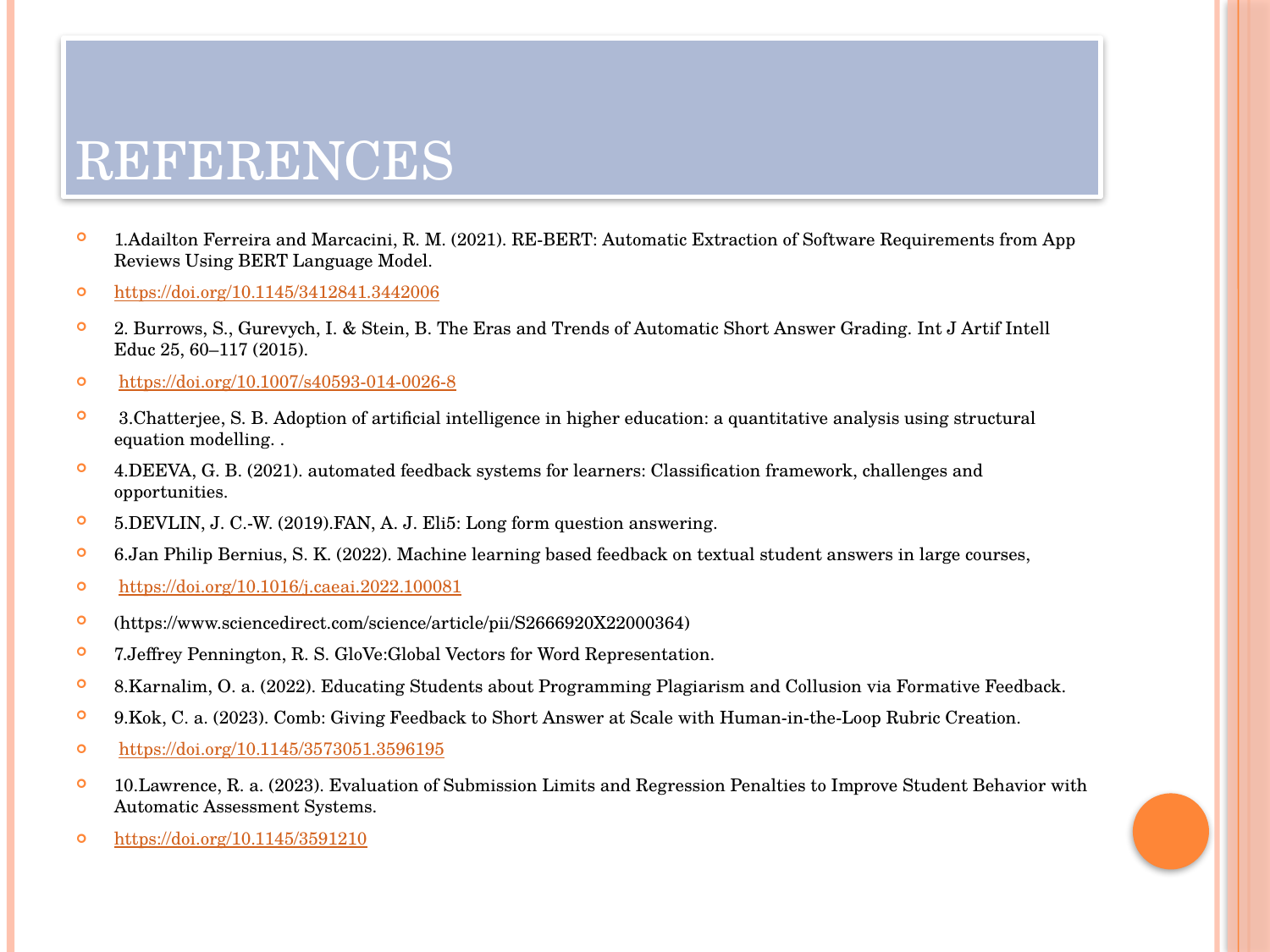

# REFERENCES
1.Adailton Ferreira and Marcacini, R. M. (2021). RE-BERT: Automatic Extraction of Software Requirements from App Reviews Using BERT Language Model.
https://doi.org/10.1145/3412841.3442006
2. Burrows, S., Gurevych, I. & Stein, B. The Eras and Trends of Automatic Short Answer Grading. Int J Artif Intell Educ 25, 60–117 (2015).
 https://doi.org/10.1007/s40593-014-0026-8
 3.Chatterjee, S. B. Adoption of artificial intelligence in higher education: a quantitative analysis using structural equation modelling. .
4.DEEVA, G. B. (2021). automated feedback systems for learners: Classification framework, challenges and opportunities.
5.DEVLIN, J. C.-W. (2019).FAN, A. J. Eli5: Long form question answering.
6.Jan Philip Bernius, S. K. (2022). Machine learning based feedback on textual student answers in large courses,
 https://doi.org/10.1016/j.caeai.2022.100081
(https://www.sciencedirect.com/science/article/pii/S2666920X22000364)
7.Jeffrey Pennington, R. S. GloVe:Global Vectors for Word Representation.
8.Karnalim, O. a. (2022). Educating Students about Programming Plagiarism and Collusion via Formative Feedback.
9.Kok, C. a. (2023). Comb: Giving Feedback to Short Answer at Scale with Human-in-the-Loop Rubric Creation.
 https://doi.org/10.1145/3573051.3596195
10.Lawrence, R. a. (2023). Evaluation of Submission Limits and Regression Penalties to Improve Student Behavior with Automatic Assessment Systems.
https://doi.org/10.1145/3591210